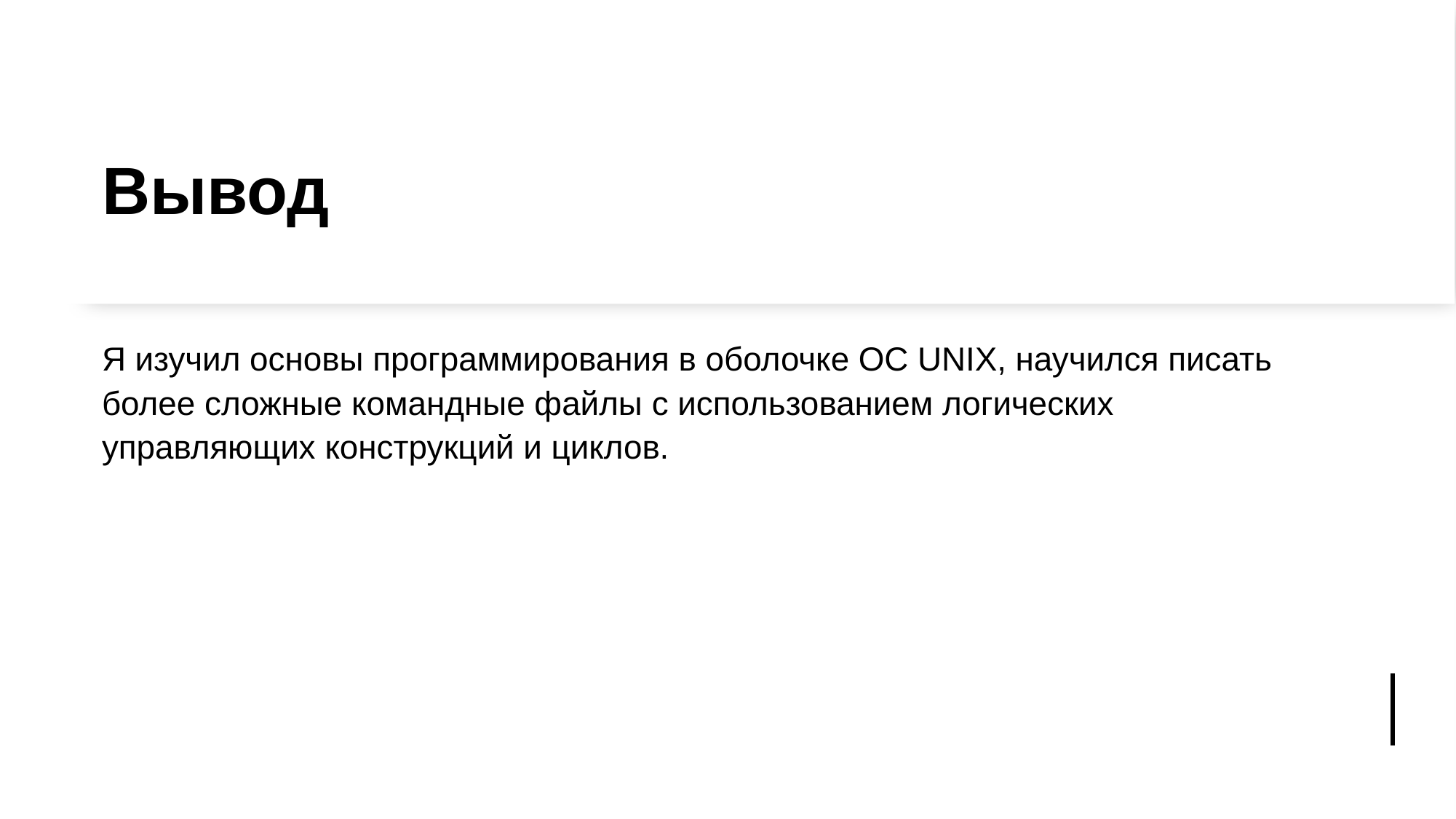

# Вывод
Я изучил основы программирования в оболочке ОС UNIX, научился писать более сложные командные файлы с использованием логических управляющих конструкций и циклов.